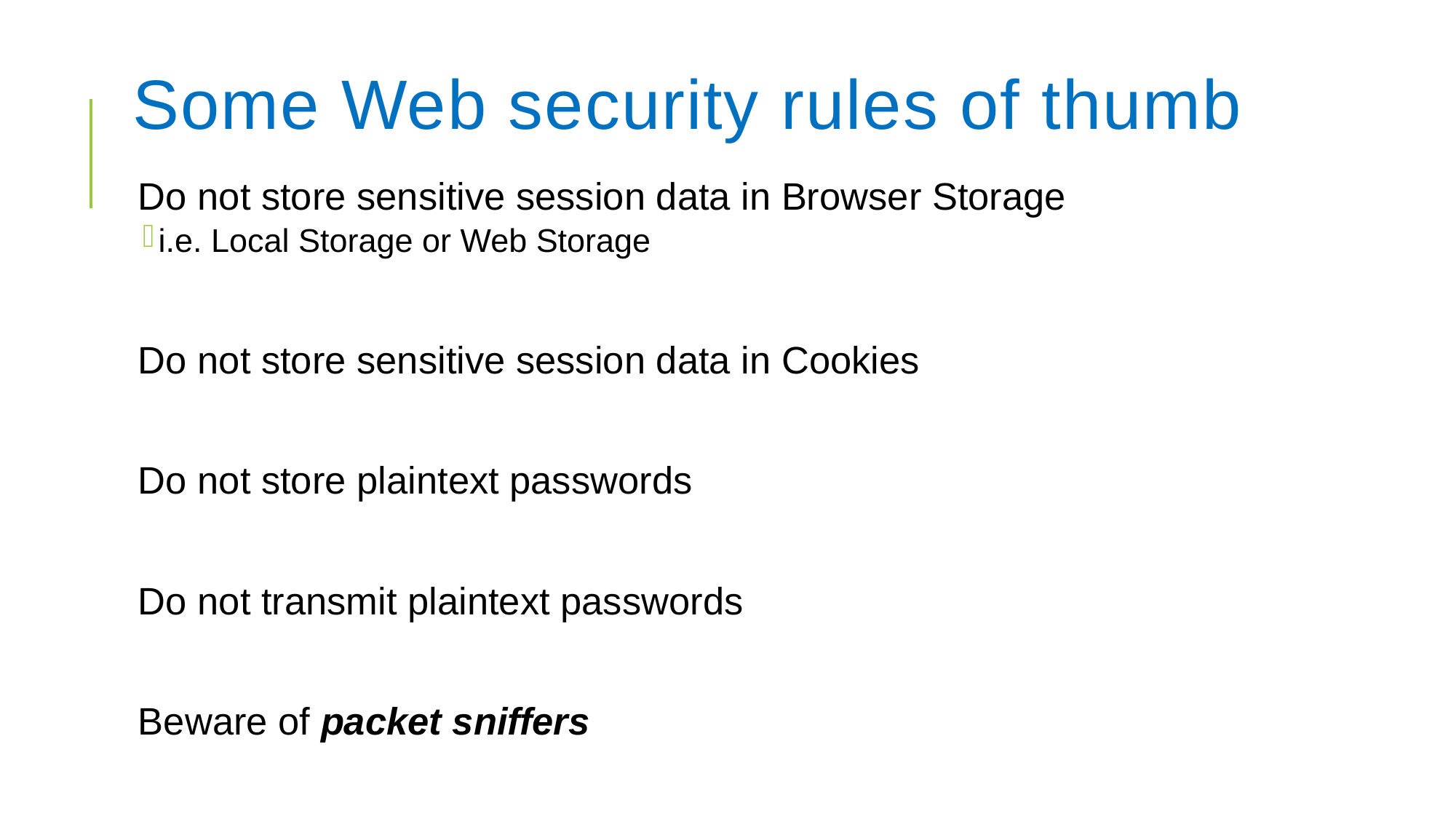

# Some Web security rules of thumb
Do not store sensitive session data in Browser Storage
i.e. Local Storage or Web Storage

Do not store sensitive session data in Cookies

Do not store plaintext passwords

Do not transmit plaintext passwords

Beware of packet sniffers